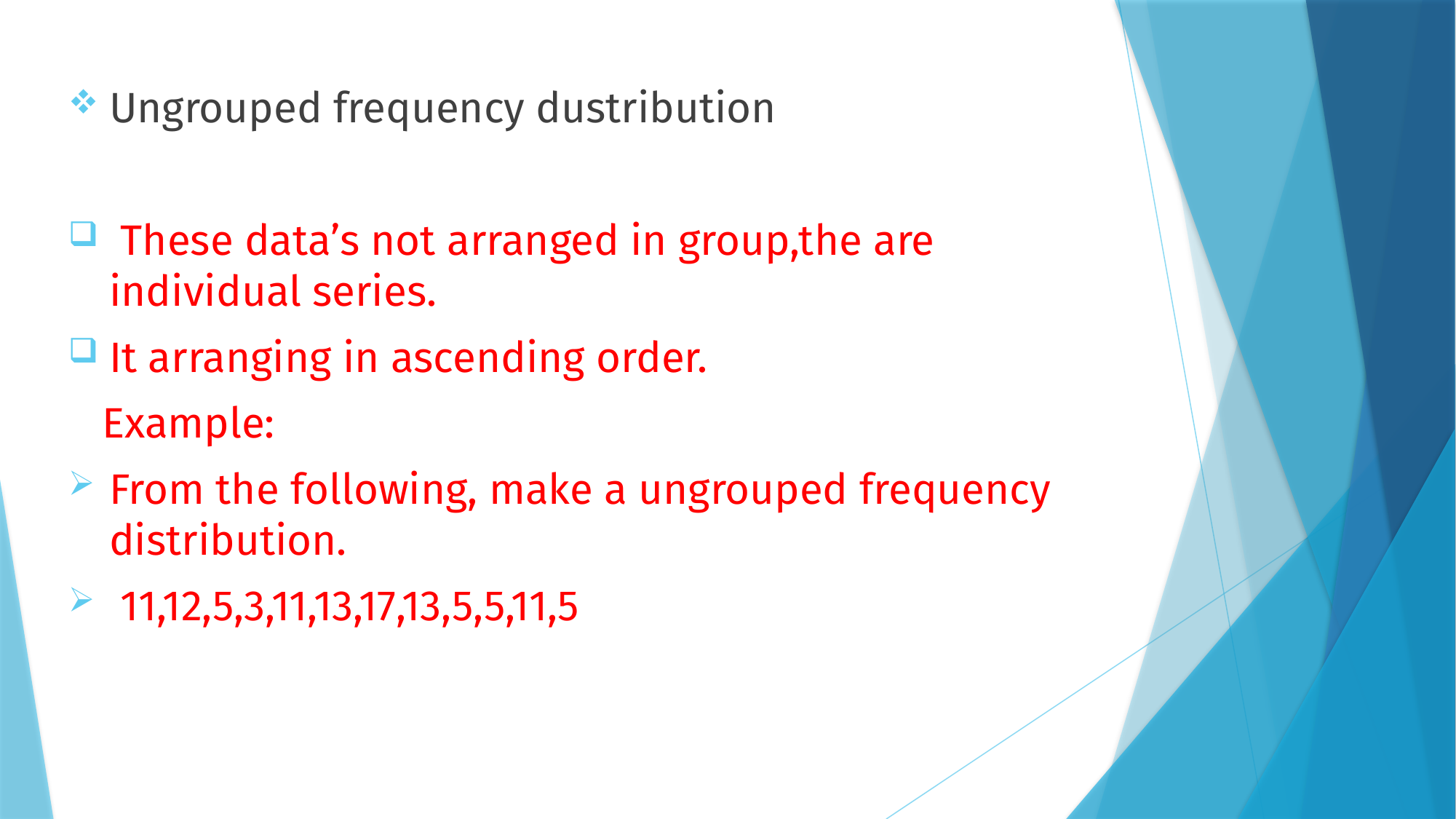

Ungrouped frequency dustribution

 These data’s not arranged in group,the are individual series.
It arranging in ascending order.
   Example:
From the following, make a ungrouped frequency  distribution.
 11,12,5,3,11,13,17,13,5,5,11,5